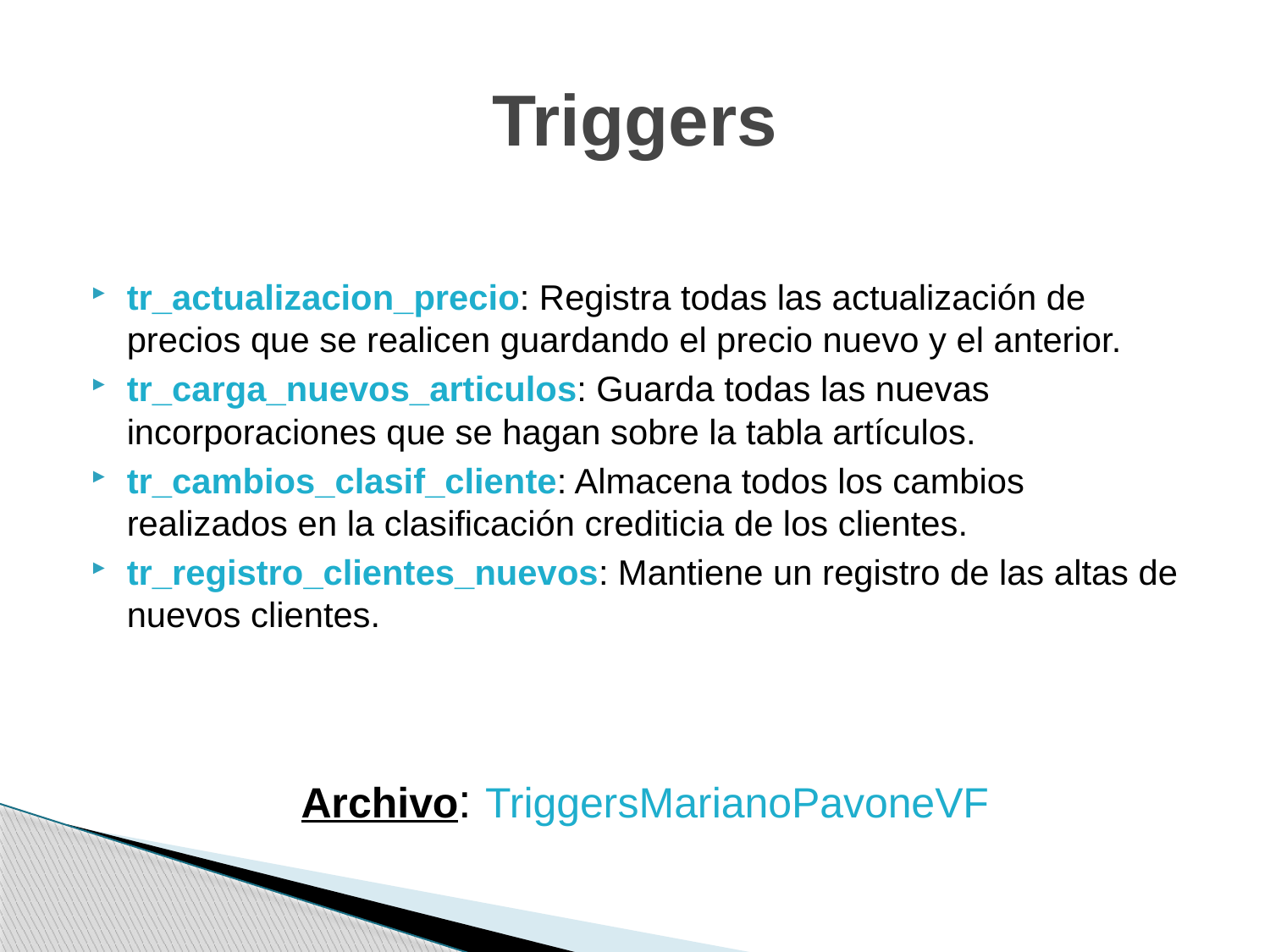

# Triggers
tr_actualizacion_precio: Registra todas las actualización de precios que se realicen guardando el precio nuevo y el anterior.
tr_carga_nuevos_articulos: Guarda todas las nuevas incorporaciones que se hagan sobre la tabla artículos.
tr_cambios_clasif_cliente: Almacena todos los cambios realizados en la clasificación crediticia de los clientes.
tr_registro_clientes_nuevos: Mantiene un registro de las altas de nuevos clientes.
Archivo: TriggersMarianoPavoneVF